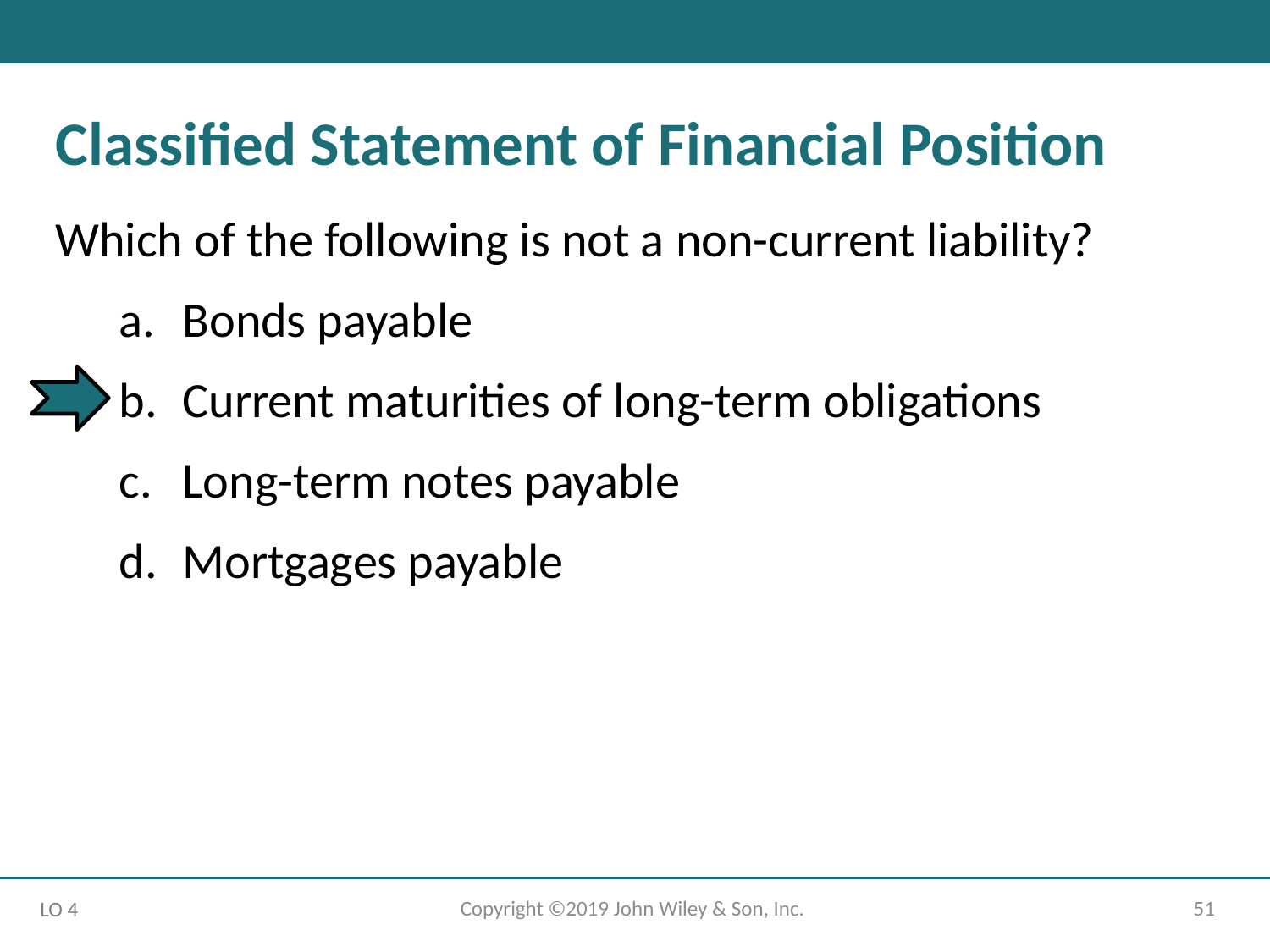

Classified Statement of Financial Position
Which of the following is not a non-current liability?
Bonds payable
Current maturities of long-term obligations
Long-term notes payable
Mortgages payable

Copyright ©2019 John Wiley & Son, Inc.
51
LO 4